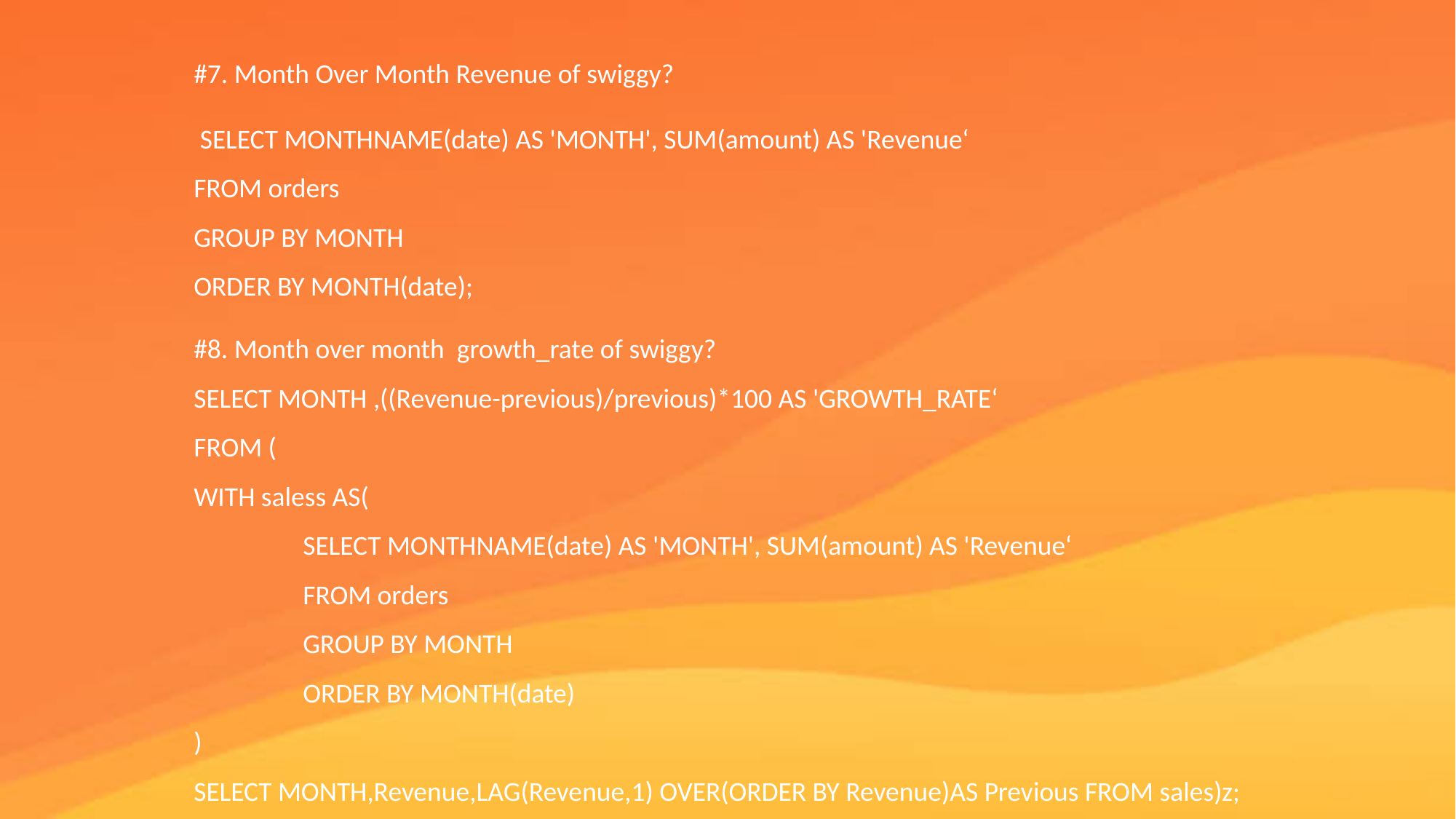

#7. Month Over Month Revenue of swiggy?

 SELECT MONTHNAME(date) AS 'MONTH', SUM(amount) AS 'Revenue‘
FROM orders
GROUP BY MONTH
ORDER BY MONTH(date);
#8. Month over month  growth_rate of swiggy?
SELECT MONTH ,((Revenue-previous)/previous)*100 AS 'GROWTH_RATE‘
FROM (
WITH saless AS(
	SELECT MONTHNAME(date) AS 'MONTH', SUM(amount) AS 'Revenue‘
	FROM orders
	GROUP BY MONTH
	ORDER BY MONTH(date)
)
SELECT MONTH,Revenue,LAG(Revenue,1) OVER(ORDER BY Revenue)AS Previous FROM sales)z;